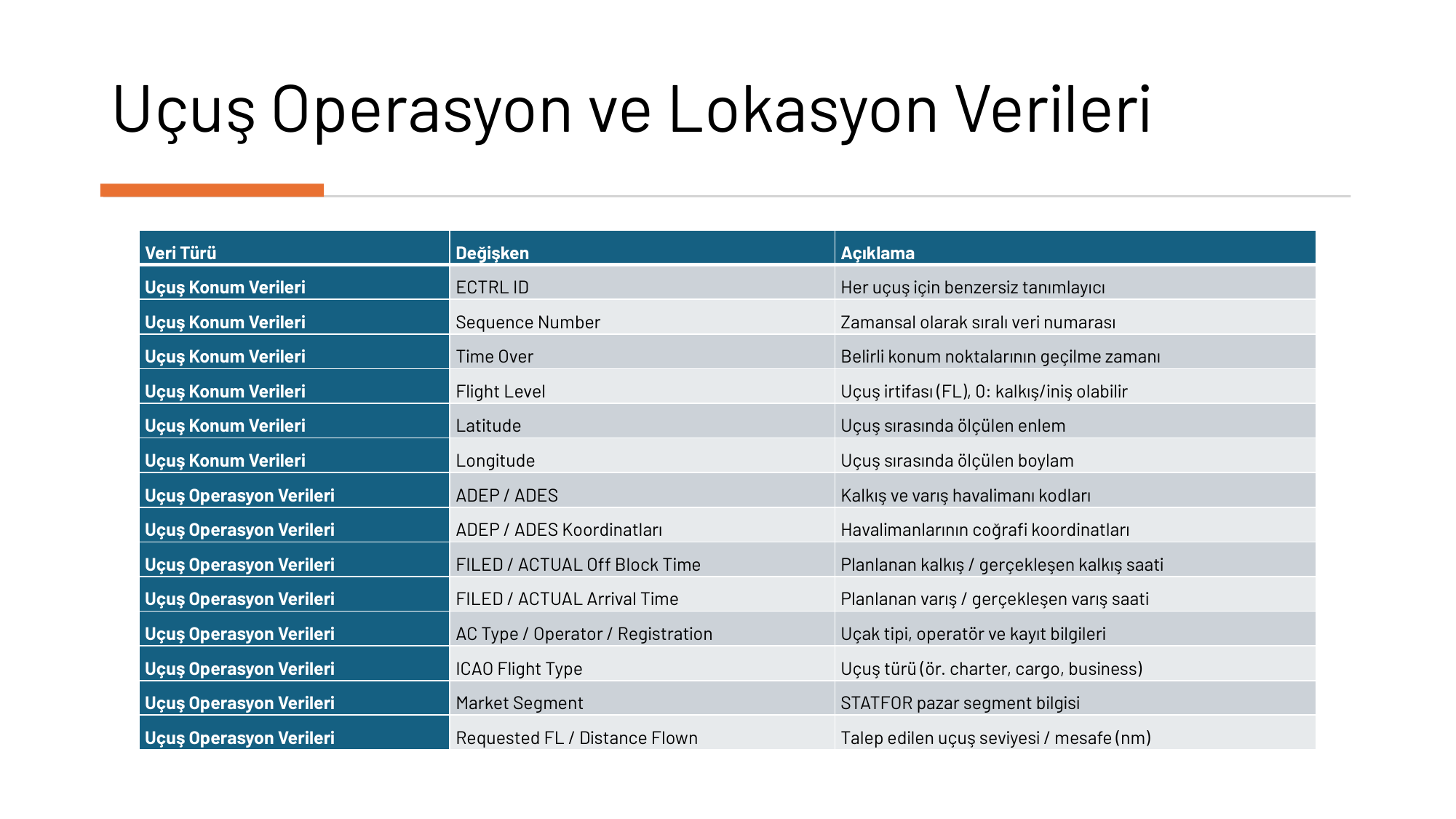

# Uçuş Operasyon ve Lokasyon Verileri

| Veri Türü | Değişken | Açıklama |
| --- | --- | --- |
| Uçuş Konum Verileri | ECTRL ID | Her uçuş için benzersiz tanımlayıcı |
| Uçuş Konum Verileri | Sequence Number | Zamansal olarak sıralı veri numarası |
| Uçuş Konum Verileri | Time Over | Belirli konum noktalarının geçilme zamanı |
| Uçuş Konum Verileri | Flight Level | Uçuş irtifası (FL), 0: kalkış/iniş olabilir |
| Uçuş Konum Verileri | Latitude | Uçuş sırasında ölçülen enlem |
| Uçuş Konum Verileri | Longitude | Uçuş sırasında ölçülen boylam |
| Uçuş Operasyon Verileri | ADEP / ADES | Kalkış ve varış havalimanı kodları |
| Uçuş Operasyon Verileri | ADEP / ADES Koordinatları | Havalimanlarının coğrafi koordinatları |
| Uçuş Operasyon Verileri | FILED / ACTUAL Off Block Time | Planlanan kalkış / gerçekleşen kalkış saati |
| Uçuş Operasyon Verileri | FILED / ACTUAL Arrival Time | Planlanan varış / gerçekleşen varış saati |
| Uçuş Operasyon Verileri | AC Type / Operator / Registration | Uçak tipi, operatör ve kayıt bilgileri |
| Uçuş Operasyon Verileri | ICAO Flight Type | Uçuş türü (ör. charter, cargo, business) |
| Uçuş Operasyon Verileri | Market Segment | STATFOR pazar segment bilgisi |
| Uçuş Operasyon Verileri | Requested FL / Distance Flown | Talep edilen uçuş seviyesi / mesafe (nm) |